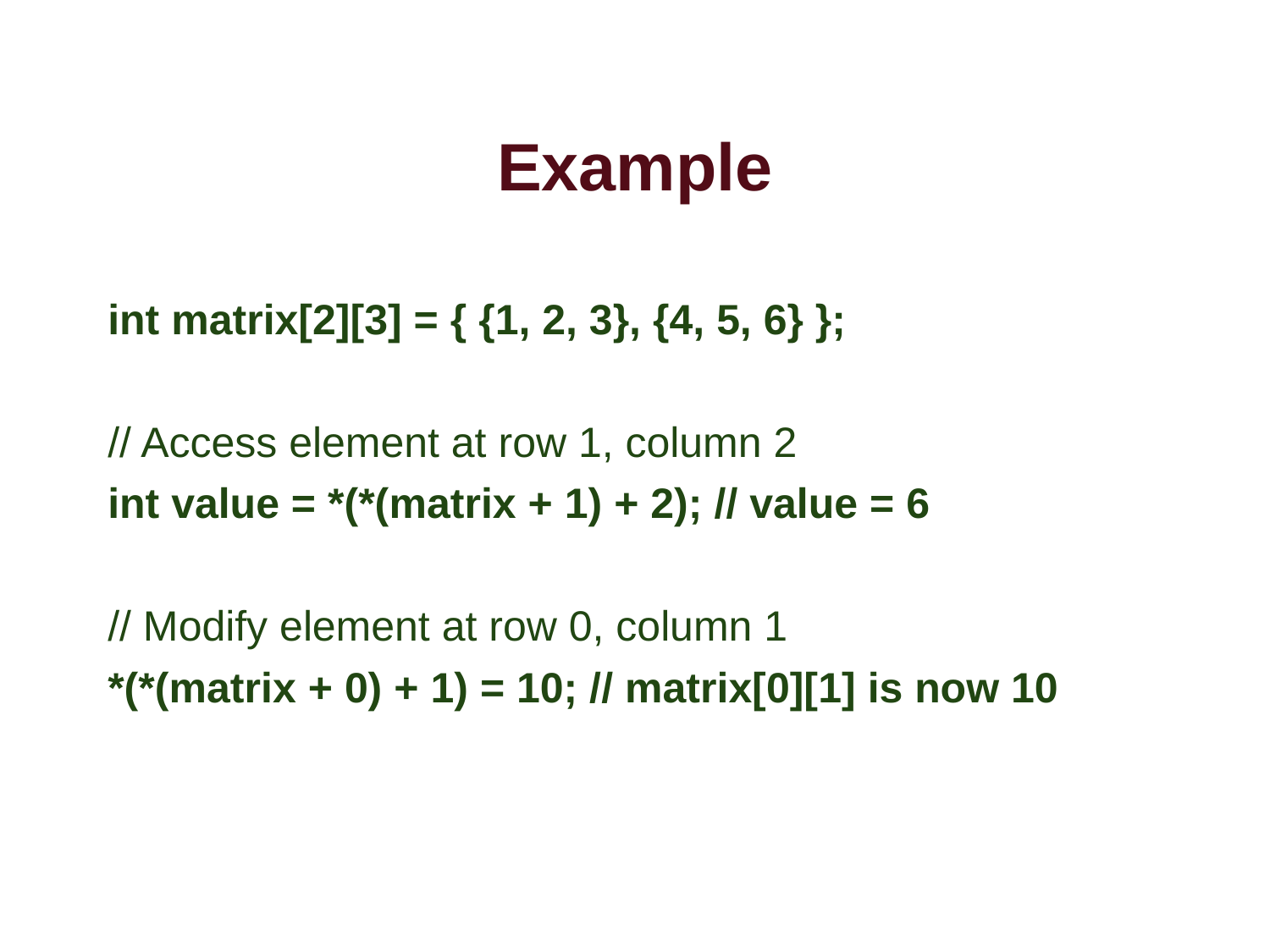

# Example
int matrix[2][3] = { {1, 2, 3}, {4, 5, 6} };

// Access element at row 1, column 2
int value = *(*(matrix + 1) + 2); // value = 6

// Modify element at row 0, column 1
*(*(matrix + 0) + 1) = 10; // matrix[0][1] is now 10